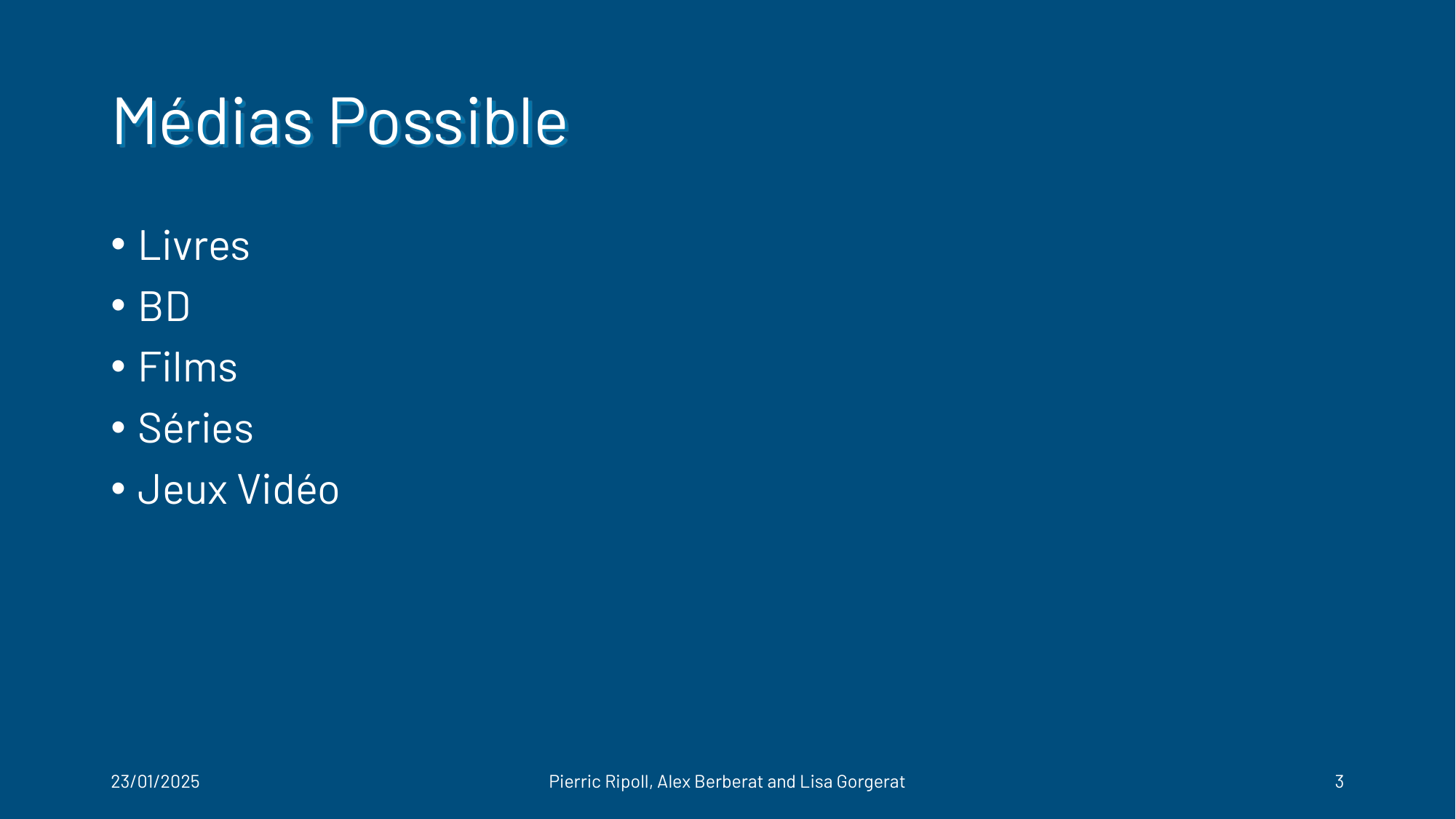

# Médias Possible
Livres
BD
Films
Séries
Jeux Vidéo
23/01/2025
Pierric Ripoll, Alex Berberat and Lisa Gorgerat
3